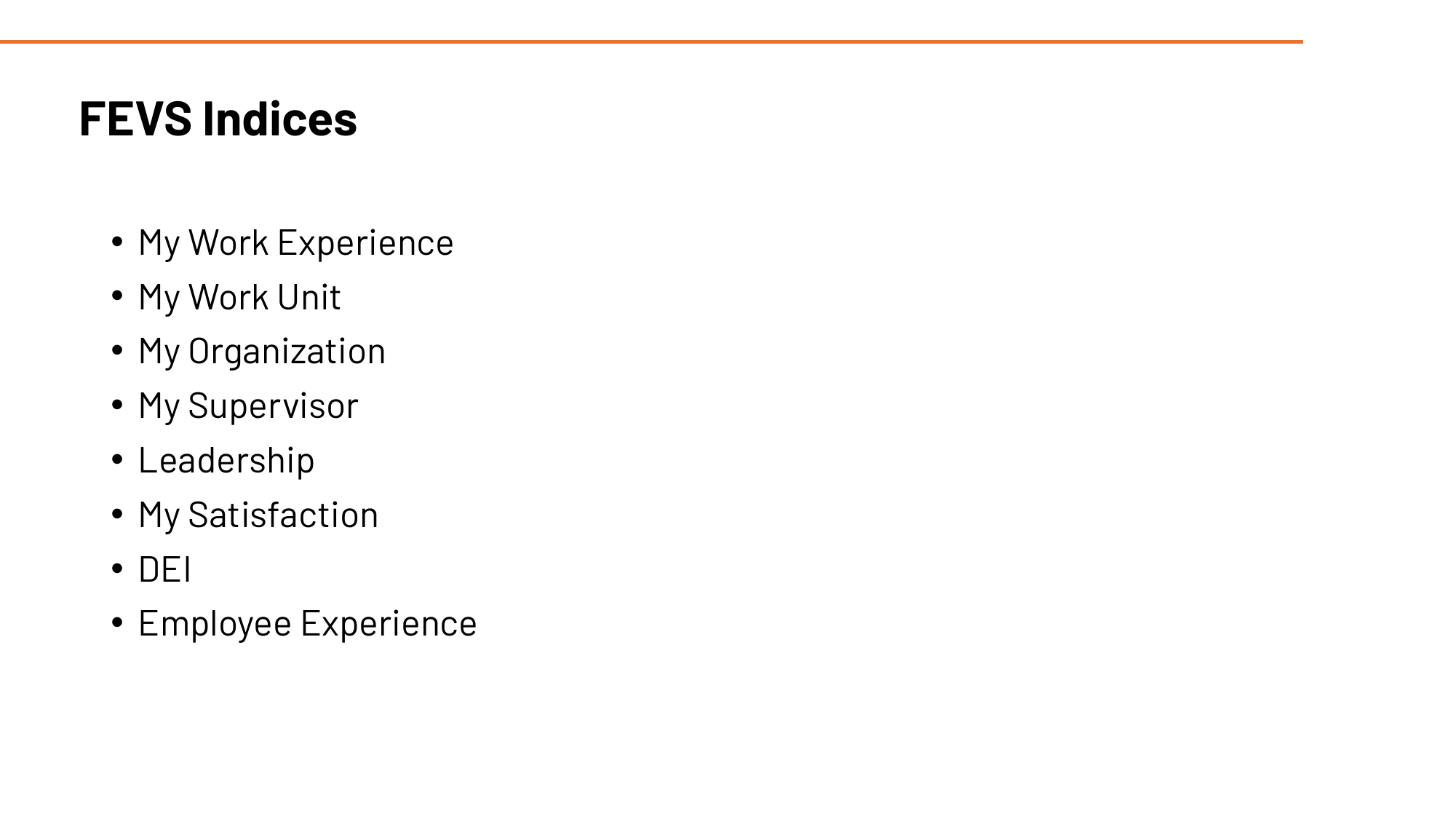

# FEVS Indices
My Work Experience
My Work Unit
My Organization
My Supervisor
Leadership
My Satisfaction
DEI
Employee Experience